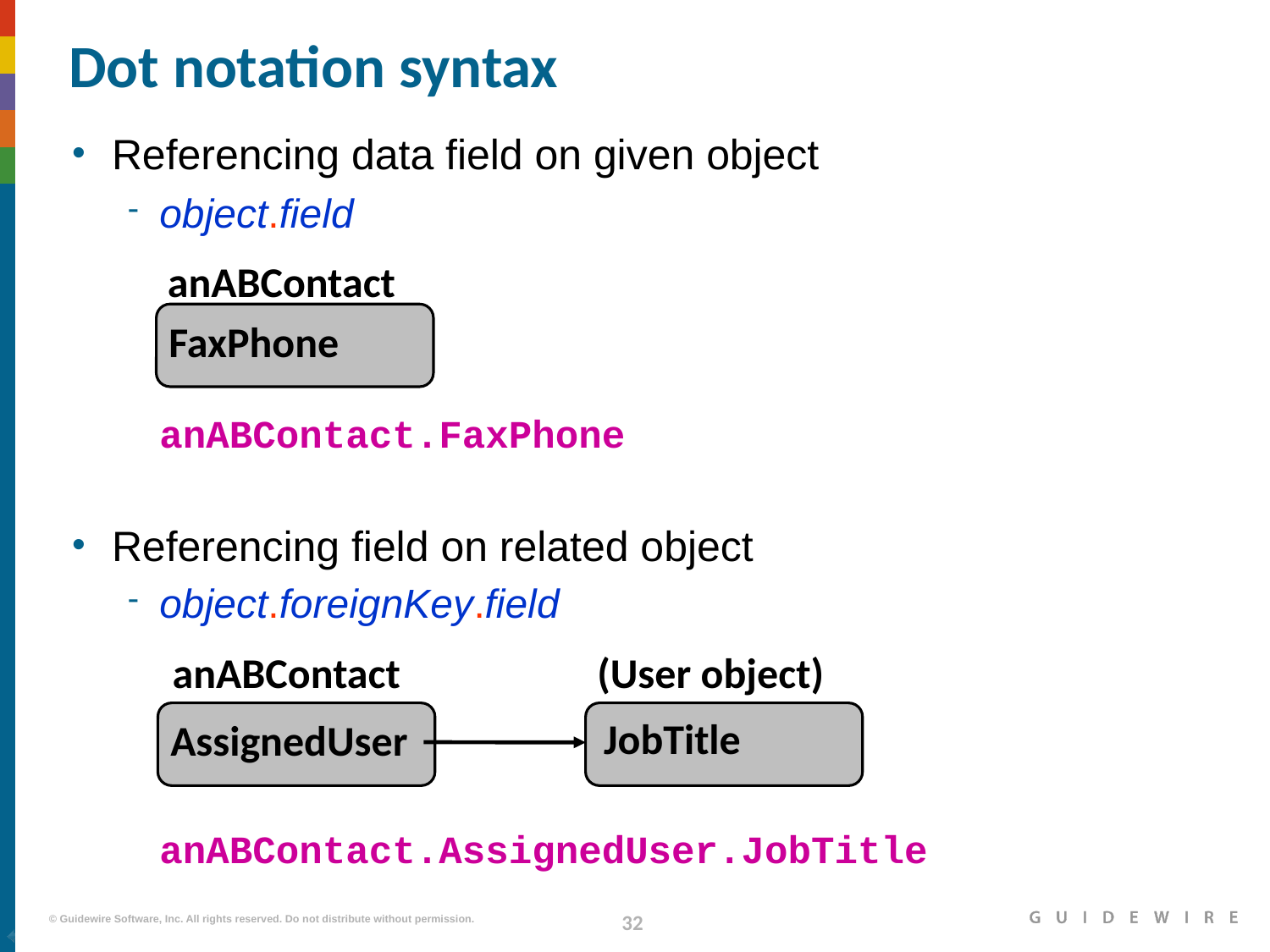

# Dot notation syntax
Referencing data field on given object
object.field
	anABContact.FaxPhone
Referencing field on related object
object.foreignKey.field
	anABContact.AssignedUser.JobTitle
anABContact

FaxPhone
anABContact
(User object)

JobTitle
AssignedUser